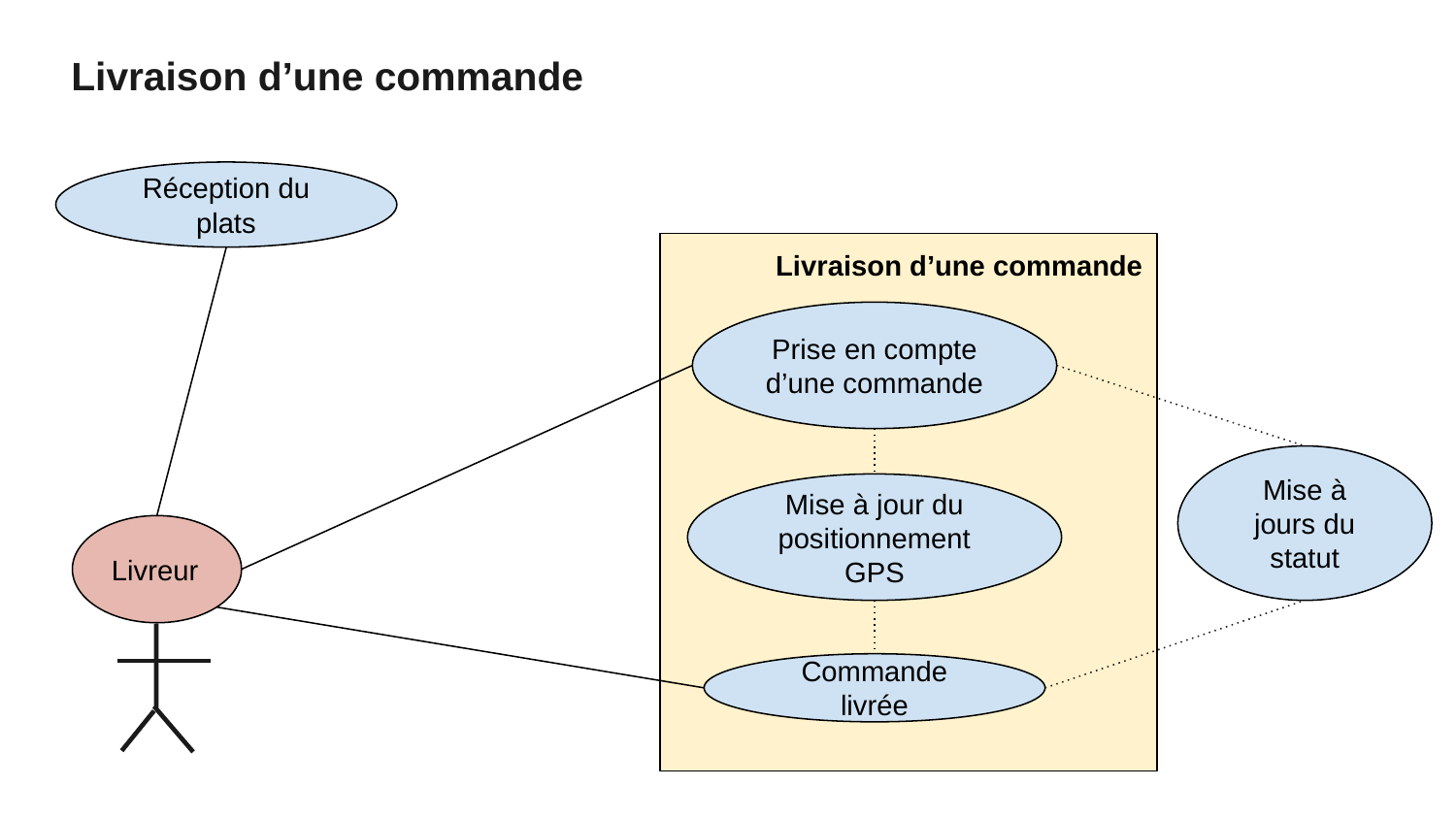

Livraison d’une commande
Réception du plats
Livraison d’une commande
Prise en compte d’une commande
Mise à jours du statut
Mise à jour du positionnement GPS
Livreur
Commande livrée